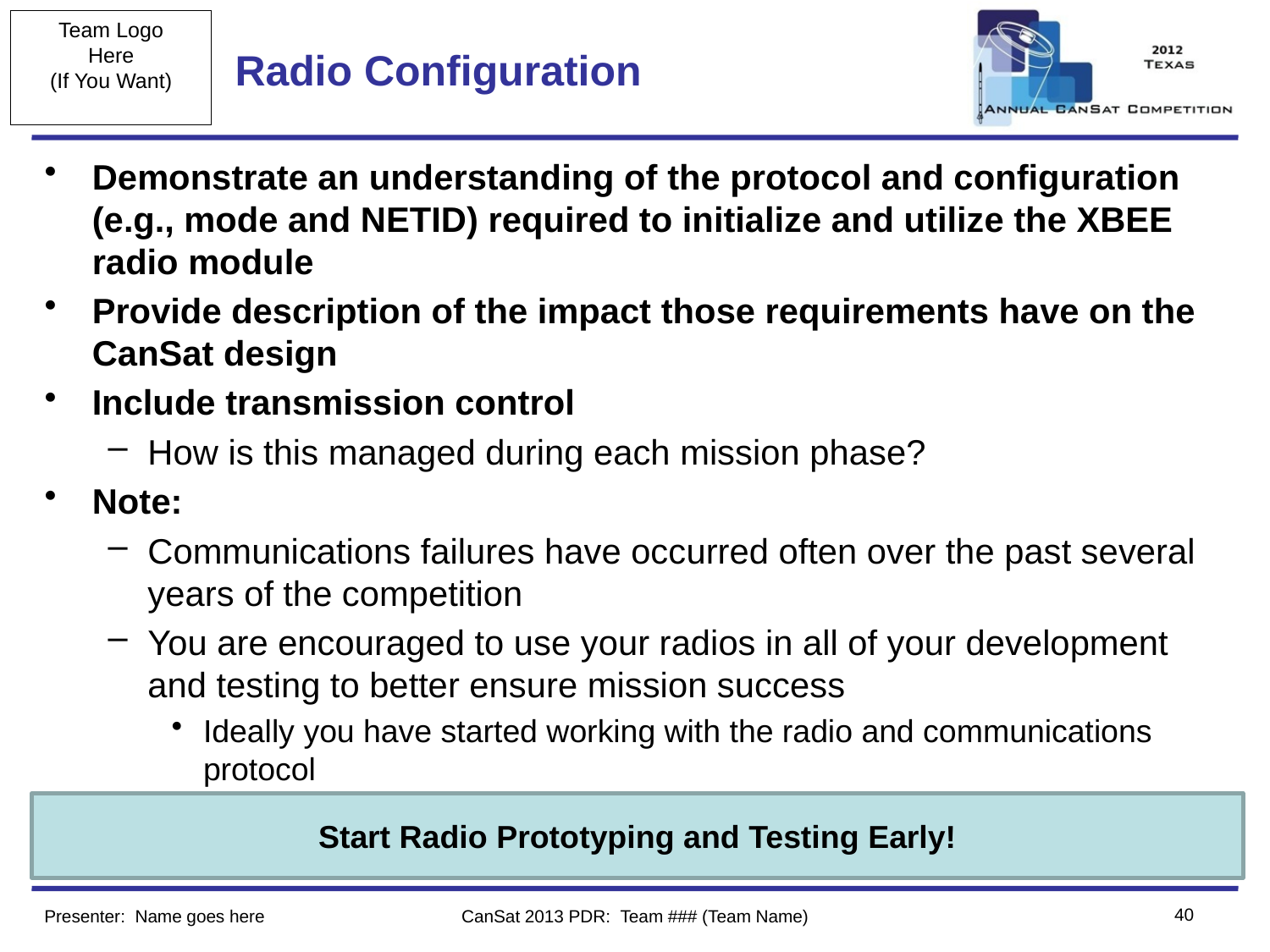

# Radio Configuration
Demonstrate an understanding of the protocol and configuration (e.g., mode and NETID) required to initialize and utilize the XBEE radio module
Provide description of the impact those requirements have on the CanSat design
Include transmission control
How is this managed during each mission phase?
Note:
Communications failures have occurred often over the past several years of the competition
You are encouraged to use your radios in all of your development and testing to better ensure mission success
Ideally you have started working with the radio and communications protocol
Start Radio Prototyping and Testing Early!
40
Presenter:  Name goes here
CanSat 2013 PDR:  Team ### (Team Name)